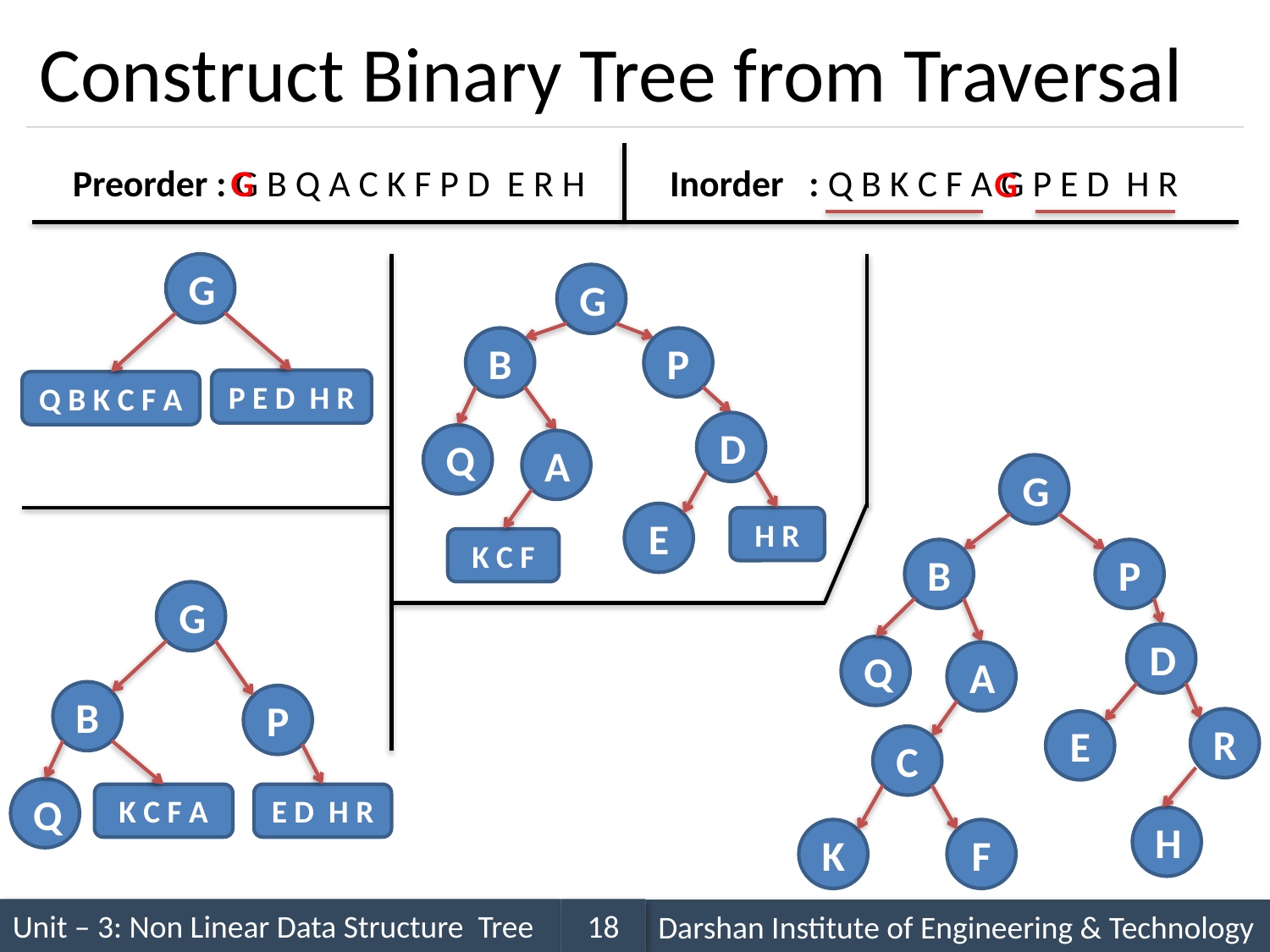

# Construct Binary Tree from Traversal
G
Preorder : G B Q A C K F P D  E R H
Inorder   : Q B K C F A G P E D  H R
G
G
G
B
P
P E D  H R
Q B K C F A
D
Q
A
G
E
H R
K C F
B
P
G
D
Q
A
B
P
R
E
C
Q
K C F A
E D  H R
H
K
F